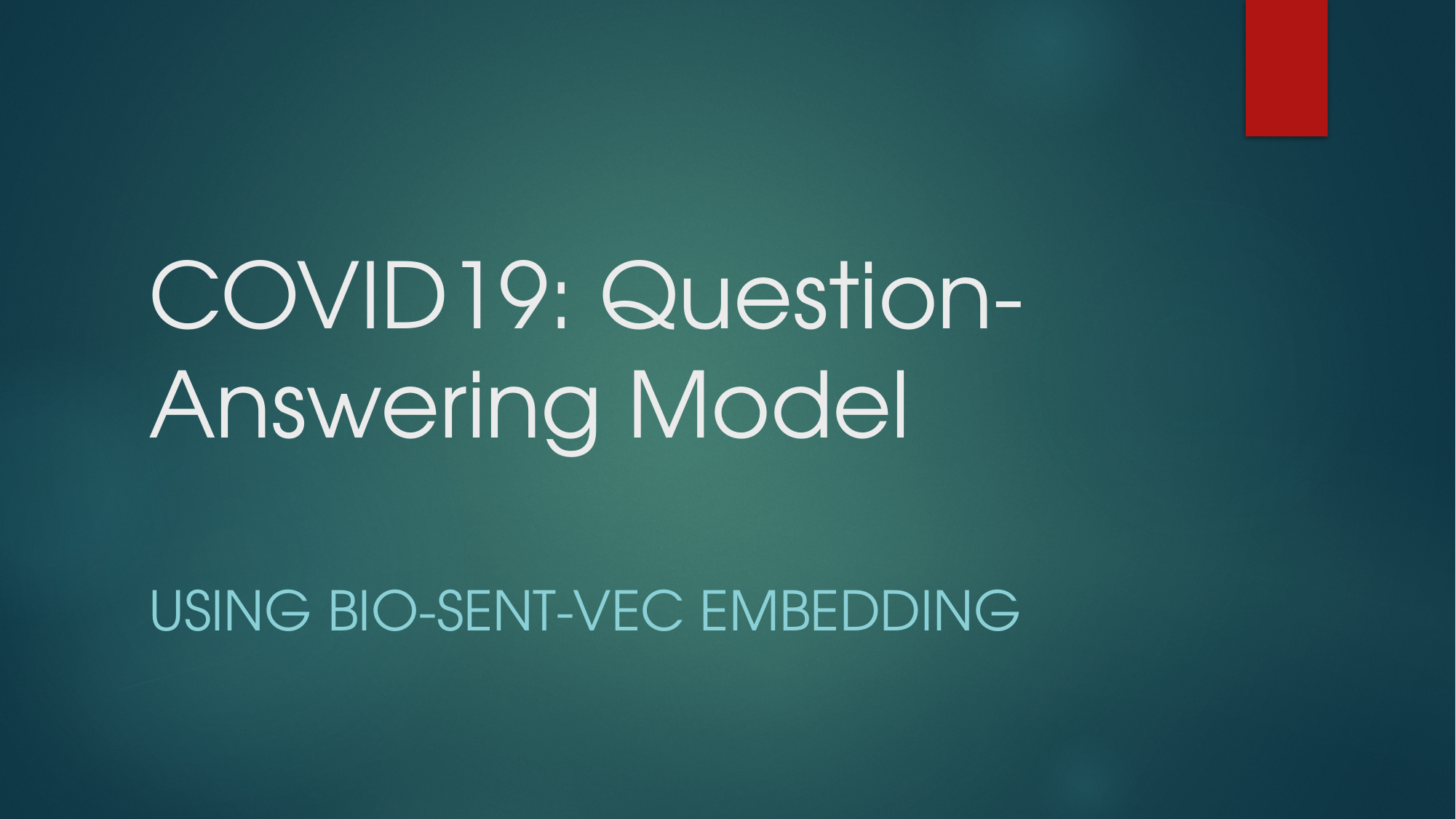

# COVID19: Question-Answering Model
using Bio-Sent-Vec Embedding